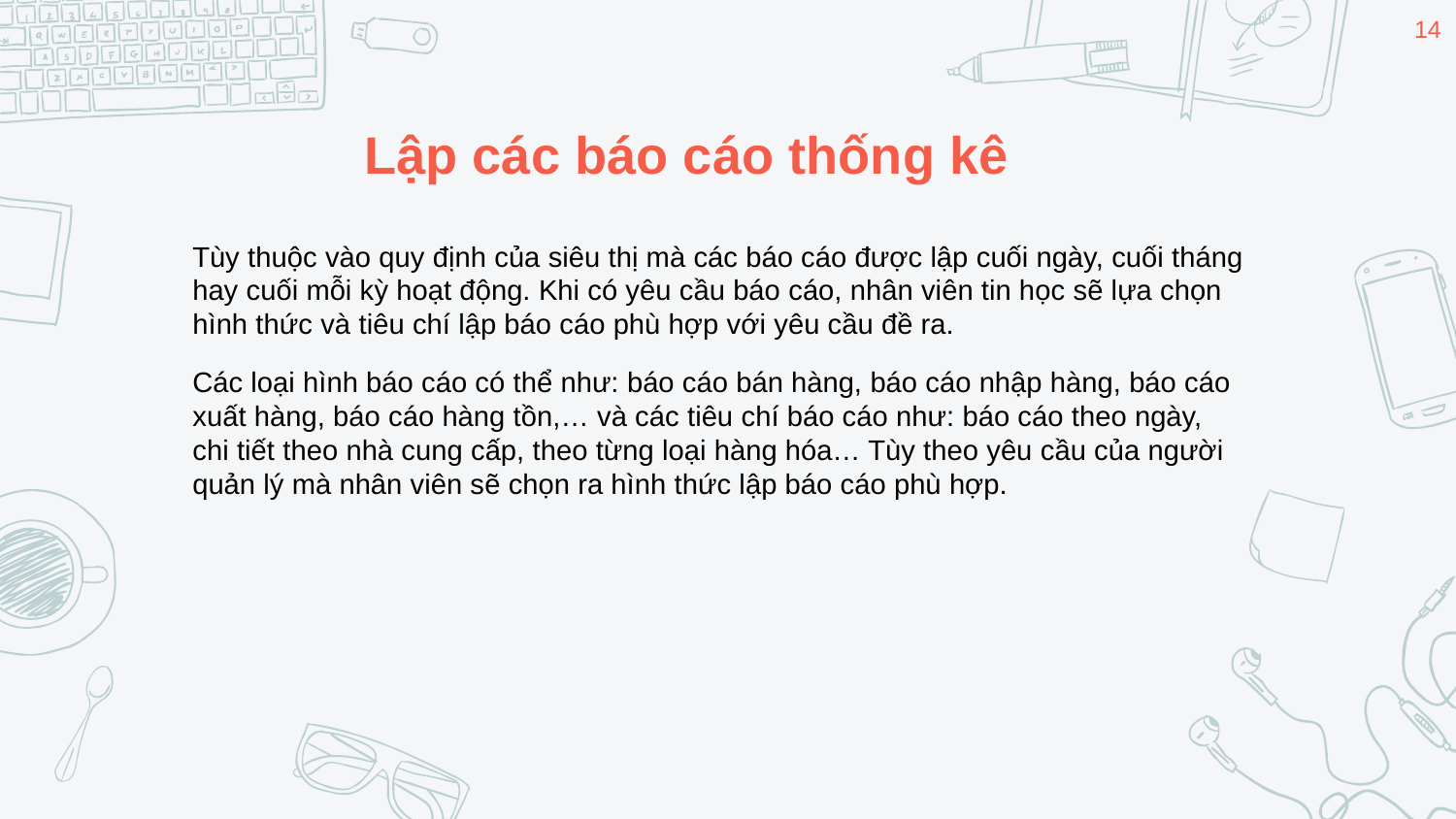

14
# Lập các báo cáo thống kê
Tùy thuộc vào quy định của siêu thị mà các báo cáo được lập cuối ngày, cuối tháng hay cuối mỗi kỳ hoạt động. Khi có yêu cầu báo cáo, nhân viên tin học sẽ lựa chọn hình thức và tiêu chí lập báo cáo phù hợp với yêu cầu đề ra.
Các loại hình báo cáo có thể như: báo cáo bán hàng, báo cáo nhập hàng, báo cáo xuất hàng, báo cáo hàng tồn,… và các tiêu chí báo cáo như: báo cáo theo ngày, chi tiết theo nhà cung cấp, theo từng loại hàng hóa… Tùy theo yêu cầu của người quản lý mà nhân viên sẽ chọn ra hình thức lập báo cáo phù hợp.